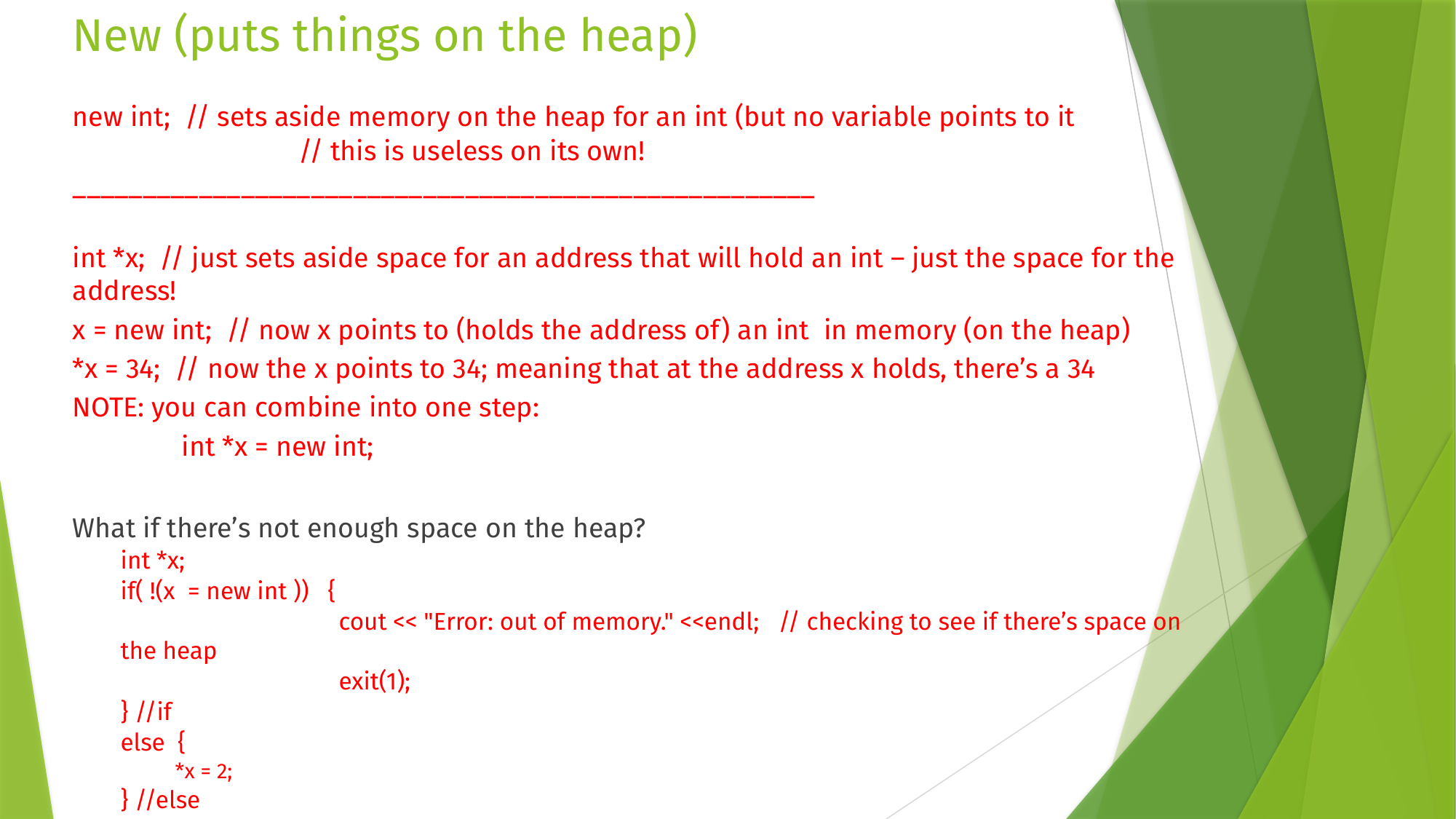

# New (puts things on the heap)
new int;  // sets aside memory on the heap for an int (but no variable points to it
		 // this is useless on its own!
_____________________________________________________

int *x;  // just sets aside space for an address that will hold an int – just the space for the address!
x = new int;  // now x points to (holds the address of) an int  in memory (on the heap)
*x = 34;  // now the x points to 34; meaning that at the address x holds, there’s a 34
NOTE: you can combine into one step:
	int *x = new int;

What if there’s not enough space on the heap?
int *x;
if( !(x  = new int ))   {
		cout << "Error: out of memory." <<endl;   // checking to see if there’s space on the heap
		exit(1);
} //if
else  {
*x = 2;
} //else